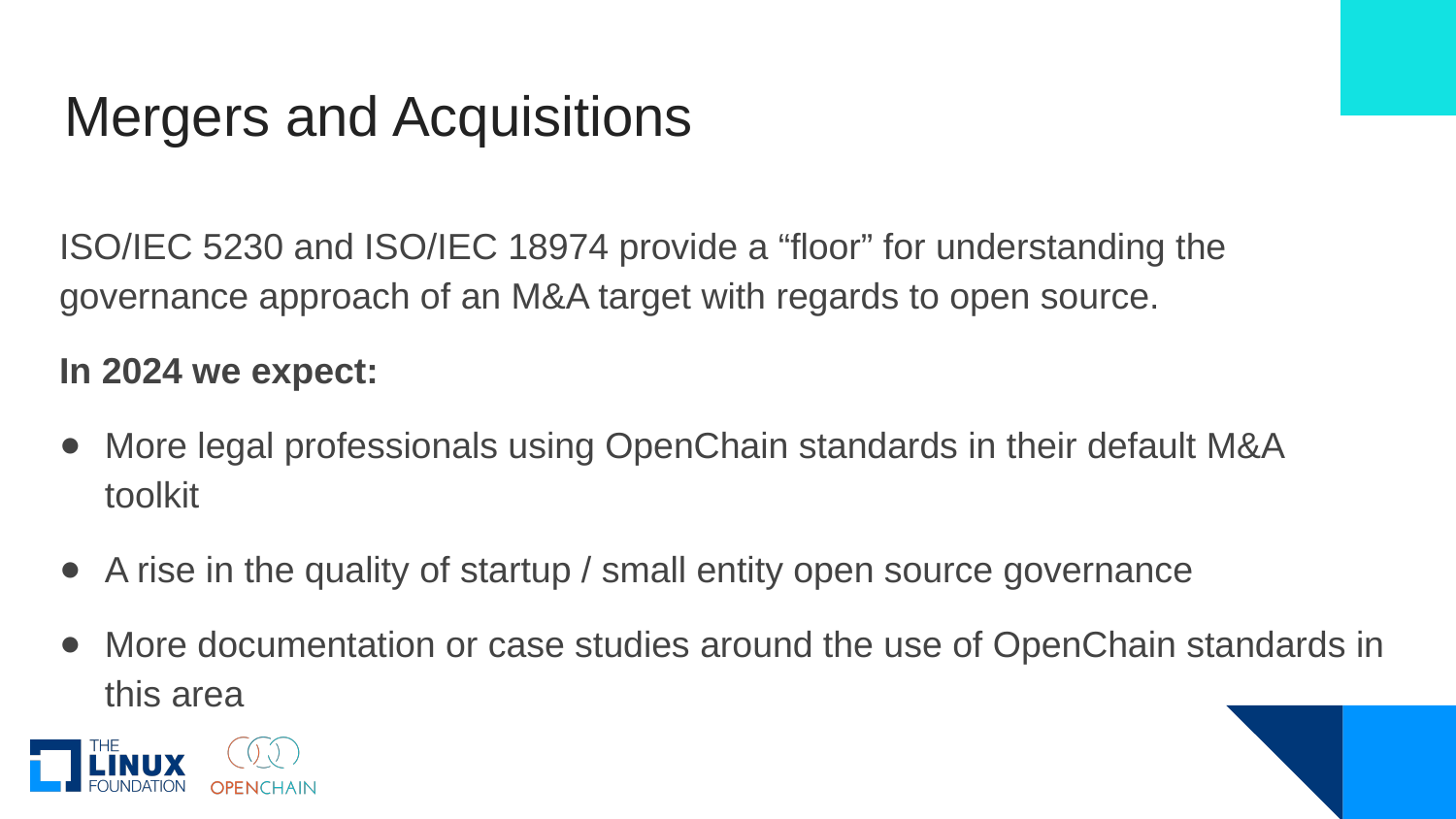

# Mergers and Acquisitions
ISO/IEC 5230 and ISO/IEC 18974 provide a “floor” for understanding the governance approach of an M&A target with regards to open source.
In 2024 we expect:
More legal professionals using OpenChain standards in their default M&A toolkit
A rise in the quality of startup / small entity open source governance
More documentation or case studies around the use of OpenChain standards in this area